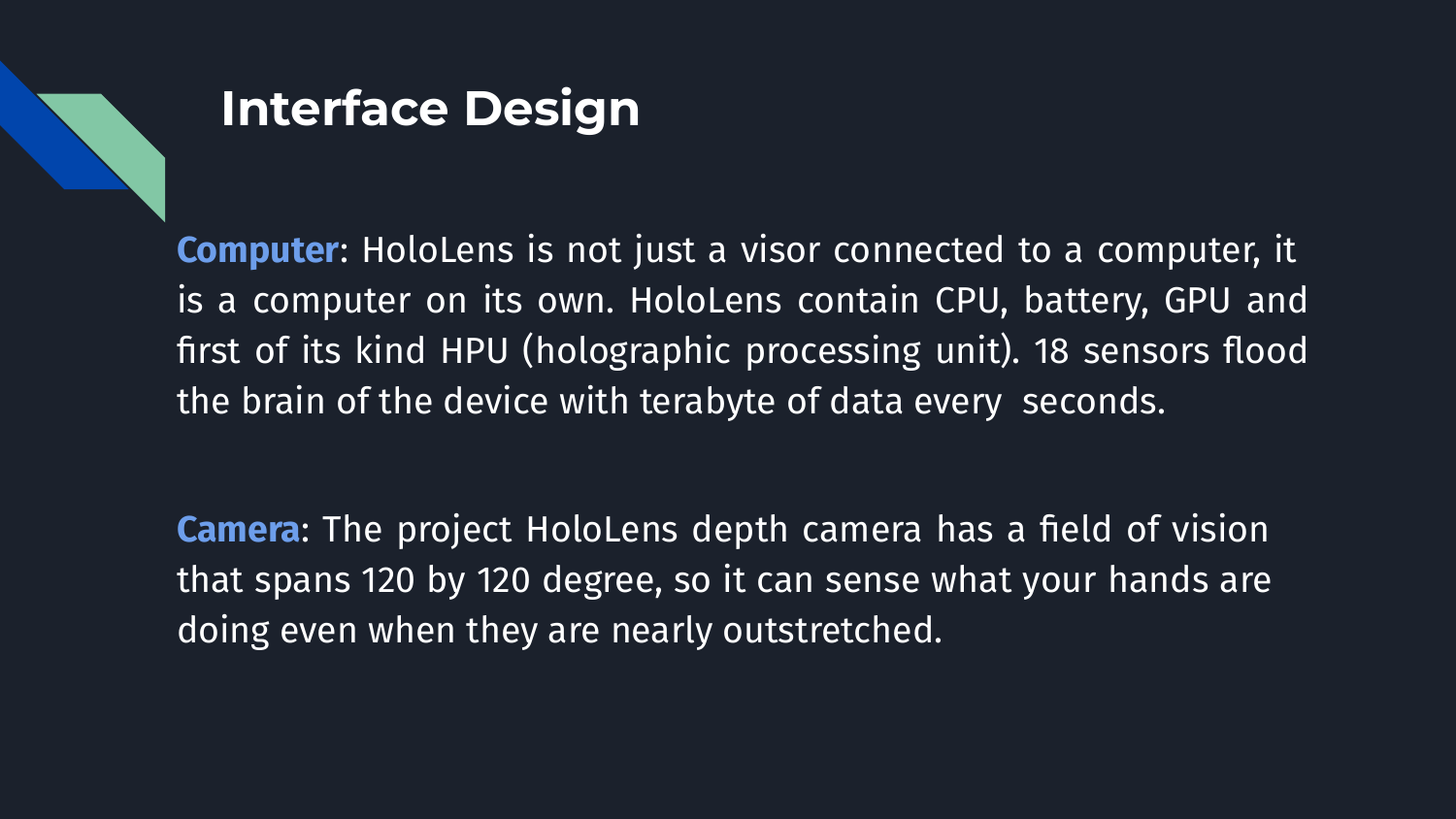

# Interface Design
Computer: HoloLens is not just a visor connected to a computer, it  is a computer on its own. HoloLens contain CPU, battery, GPU and first of its kind HPU (holographic processing unit). 18 sensors flood the brain of the device with terabyte of data every  seconds.

Camera: The project HoloLens depth camera has a field of vision  that spans 120 by 120 degree, so it can sense what your hands are  doing even when they are nearly outstretched.